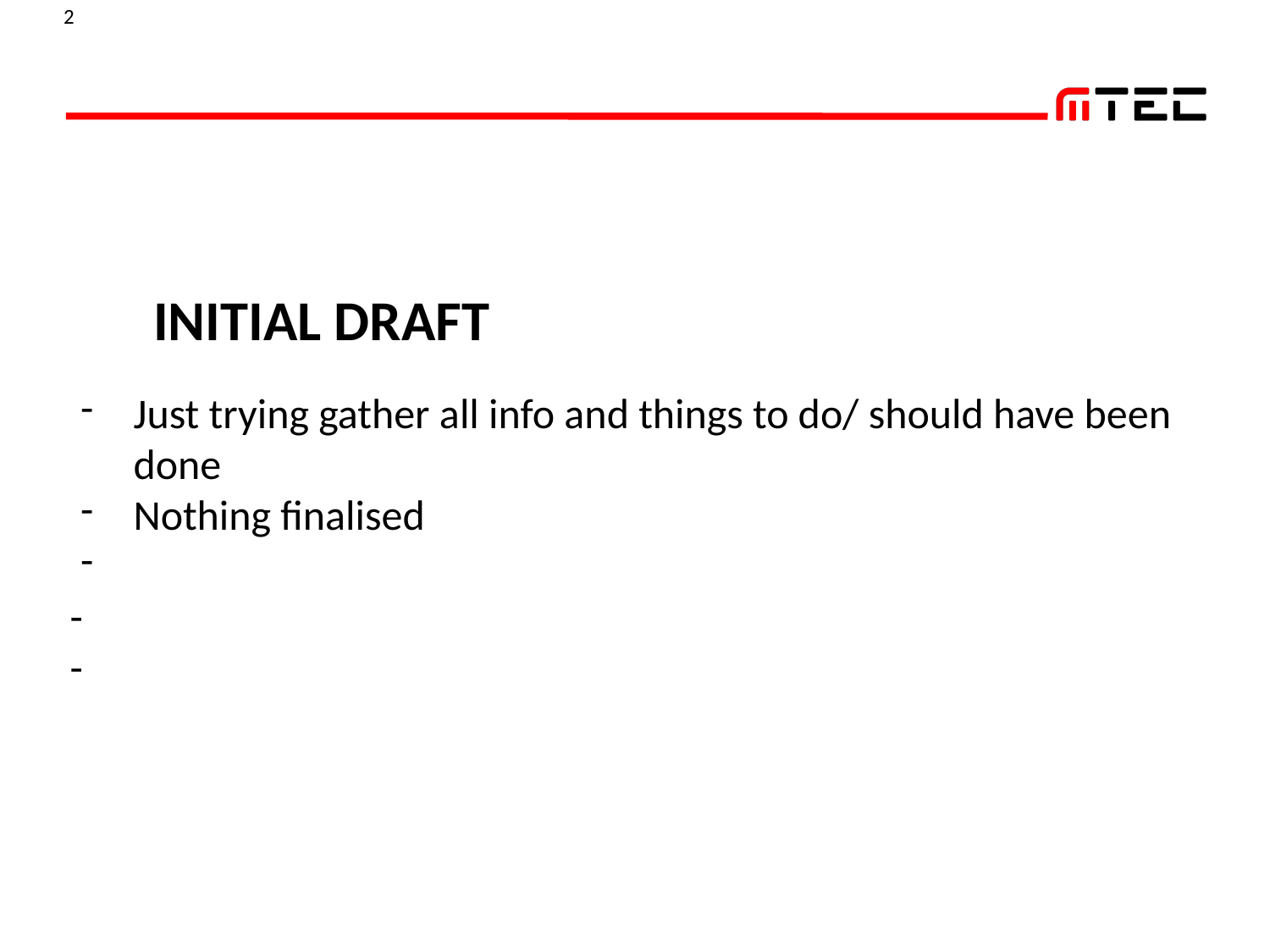

2
# INITIAL DRAFT
Just trying gather all info and things to do/ should have been done
Nothing finalised

-
-